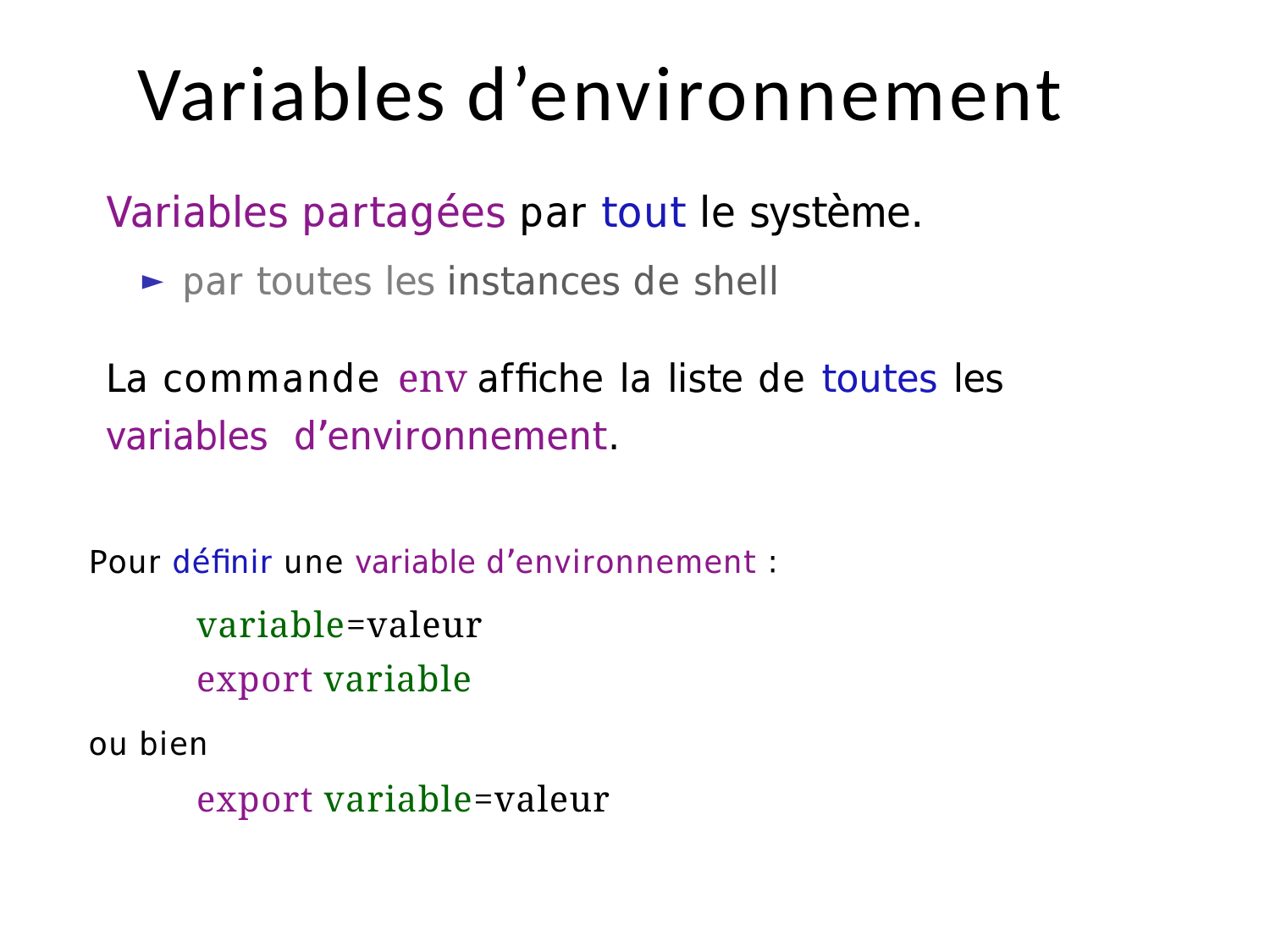

# Variables d’environnement
Variables partagées par tout le système.
par toutes les instances de shell
La commande env afﬁche la liste de toutes les variables  d’environnement.

Pour déﬁnir une variable d’environnement :
variable=valeur  export variable
ou bien
export variable=valeur